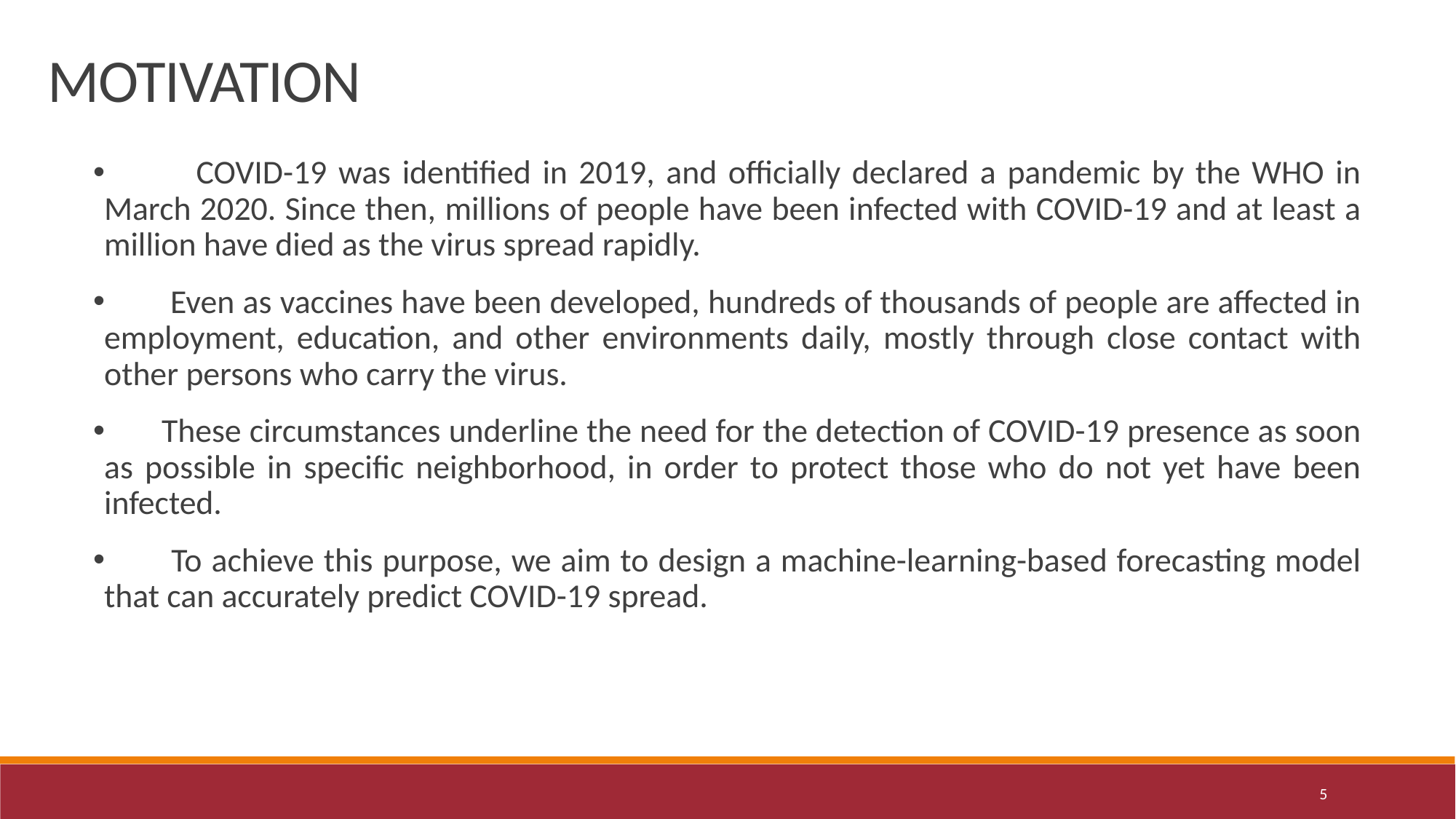

MOTIVATION
        COVID-19 was identified in 2019, and officially declared a pandemic by the WHO in March 2020. Since then, millions of people have been infected with COVID-19 and at least a million have died as the virus spread rapidly.
        Even as vaccines have been developed, hundreds of thousands of people are affected in employment, education, and other environments daily, mostly through close contact with other persons who carry the virus.
       These circumstances underline the need for the detection of COVID-19 presence as soon as possible in specific neighborhood, in order to protect those who do not yet have been infected.
       To achieve this purpose, we aim to design a machine-learning-based forecasting model that can accurately predict COVID-19 spread.
5